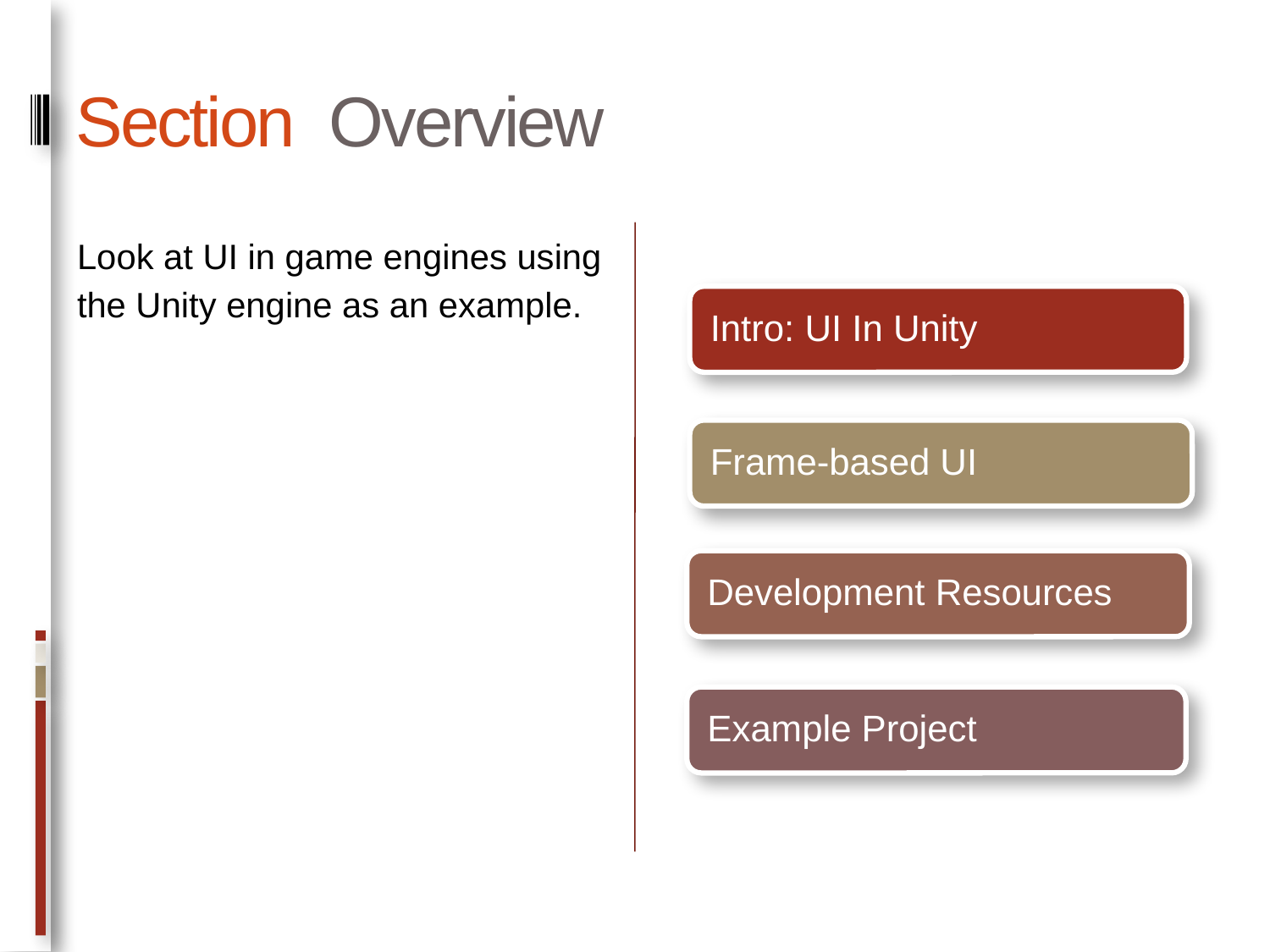

# Section  Overview
Look at UI in game engines using the Unity engine as an example.

Intro: UI In Unity
Frame-based UI
Development Resources
Example Project